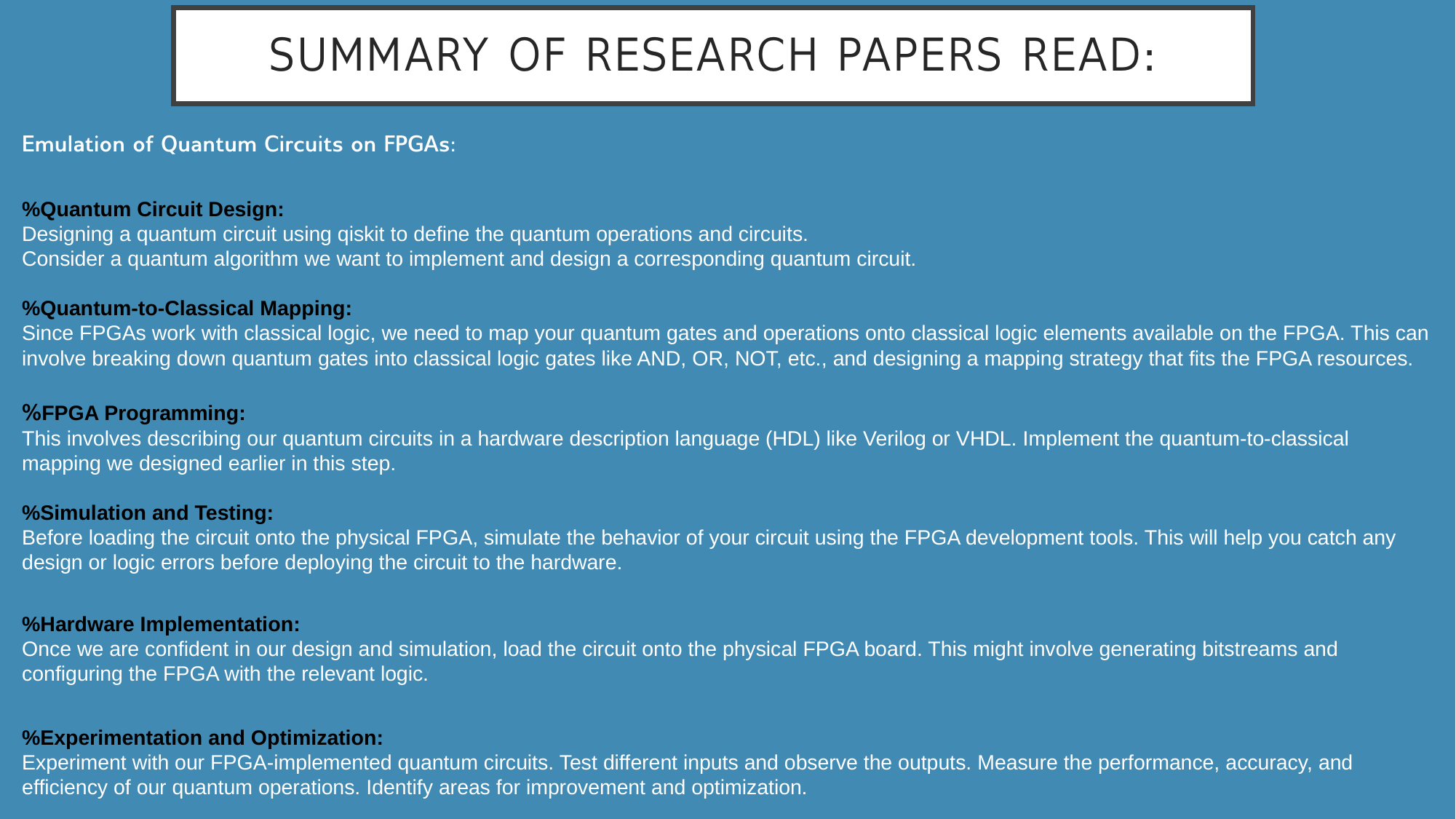

# Summary oF RESEARCH papers reAD:
Emulation of Quantum Circuits on FPGAs:
%Quantum Circuit Design:
Designing a quantum circuit using qiskit to define the quantum operations and circuits.
Consider a quantum algorithm we want to implement and design a corresponding quantum circuit.
%Quantum-to-Classical Mapping:
Since FPGAs work with classical logic, we need to map your quantum gates and operations onto classical logic elements available on the FPGA. This can involve breaking down quantum gates into classical logic gates like AND, OR, NOT, etc., and designing a mapping strategy that fits the FPGA resources.
%FPGA Programming:
This involves describing our quantum circuits in a hardware description language (HDL) like Verilog or VHDL. Implement the quantum-to-classical mapping we designed earlier in this step.
%Simulation and Testing:
Before loading the circuit onto the physical FPGA, simulate the behavior of your circuit using the FPGA development tools. This will help you catch any design or logic errors before deploying the circuit to the hardware.
%Hardware Implementation:
Once we are confident in our design and simulation, load the circuit onto the physical FPGA board. This might involve generating bitstreams and configuring the FPGA with the relevant logic.
%Experimentation and Optimization:
Experiment with our FPGA-implemented quantum circuits. Test different inputs and observe the outputs. Measure the performance, accuracy, and efficiency of our quantum operations. Identify areas for improvement and optimization.